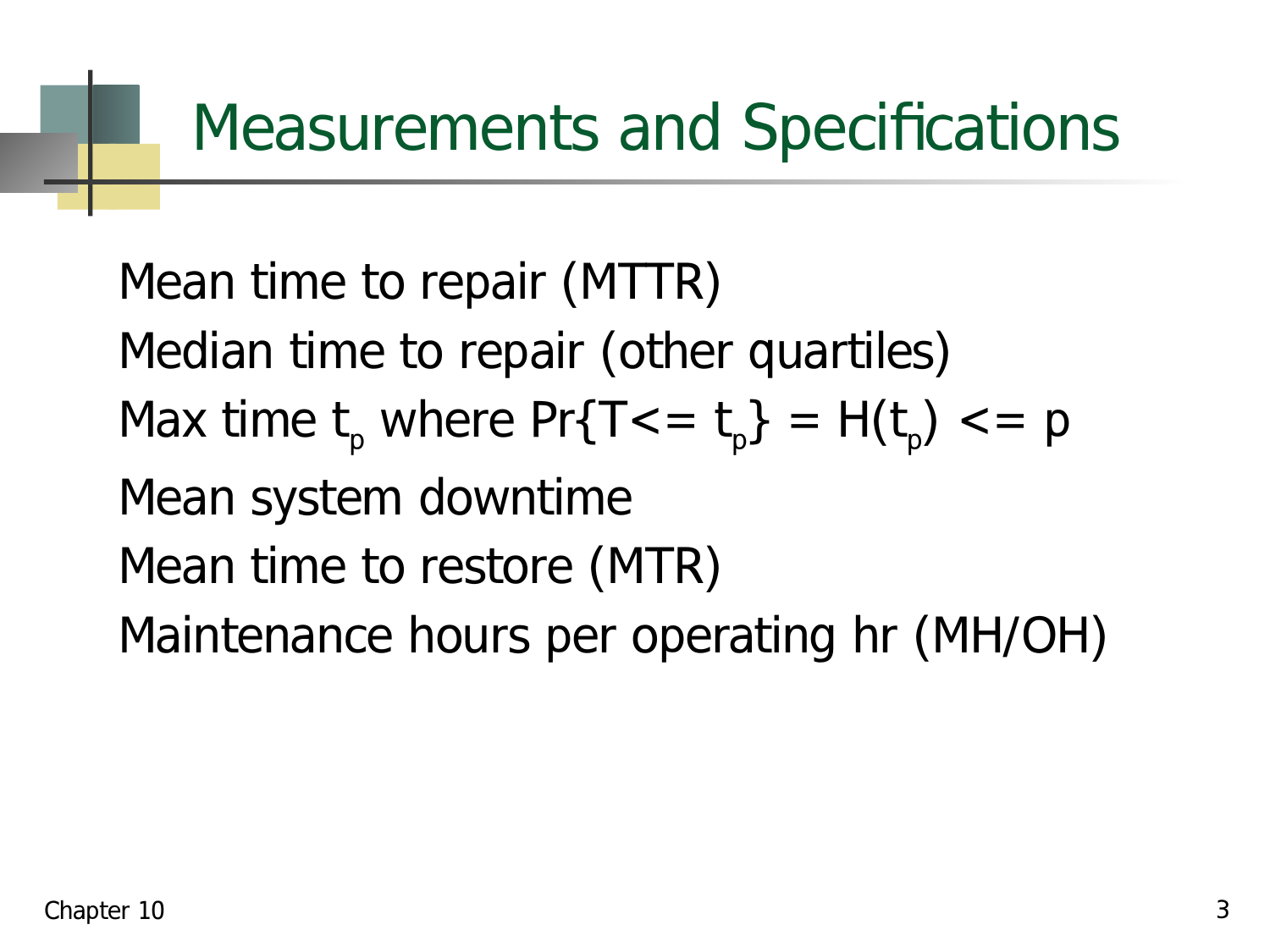

# Measurements and Specifications
Mean time to repair (MTTR)
Median time to repair (other quartiles)
Max time tp where Pr{T<= tp} = H(tp) <= p
Mean system downtime
Mean time to restore (MTR)
Maintenance hours per operating hr (MH/OH)
3
Chapter 10